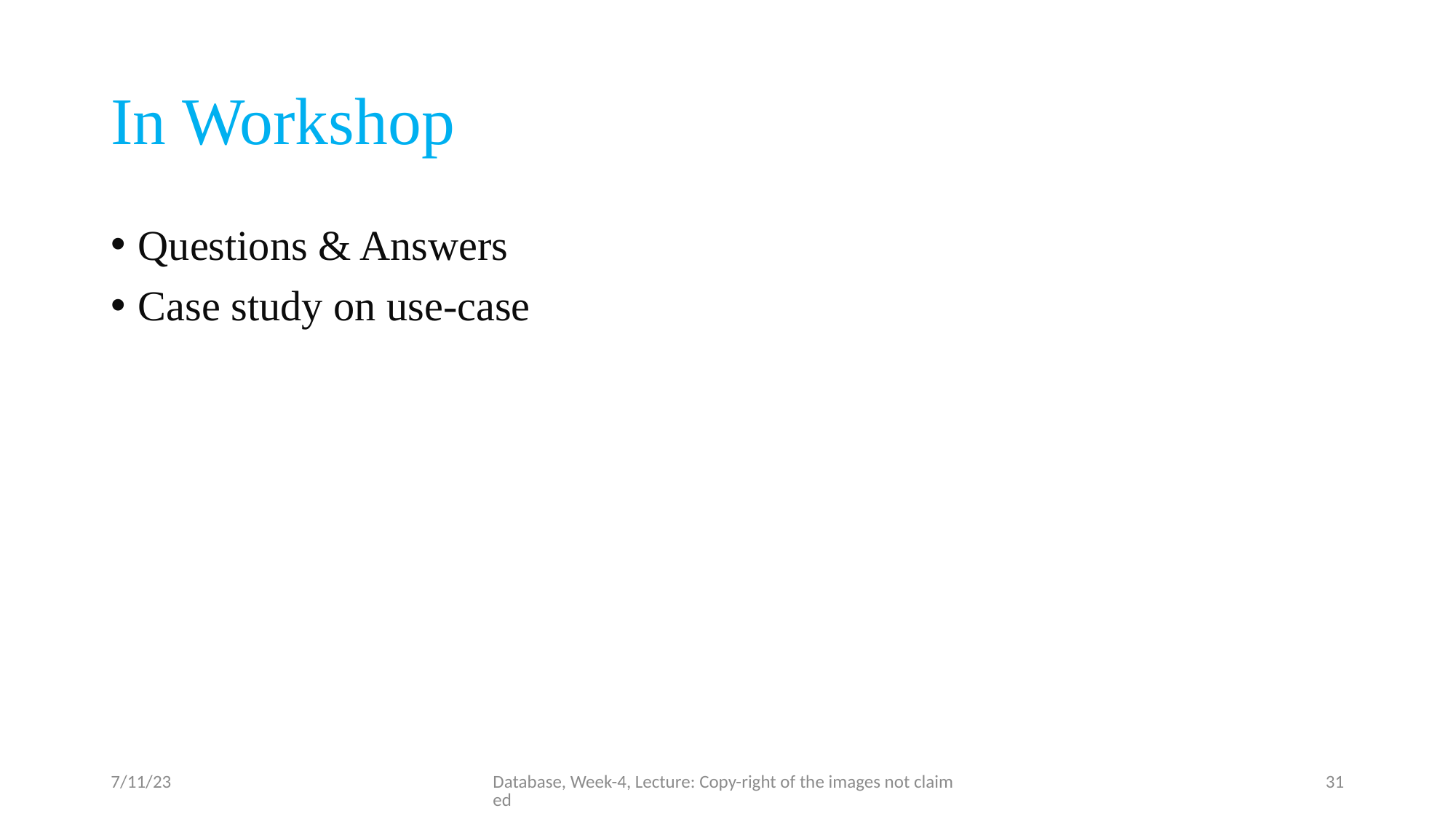

# In Workshop
Questions & Answers
Case study on use-case
7/11/23
Database, Week-4, Lecture: Copy-right of the images not claimed
31